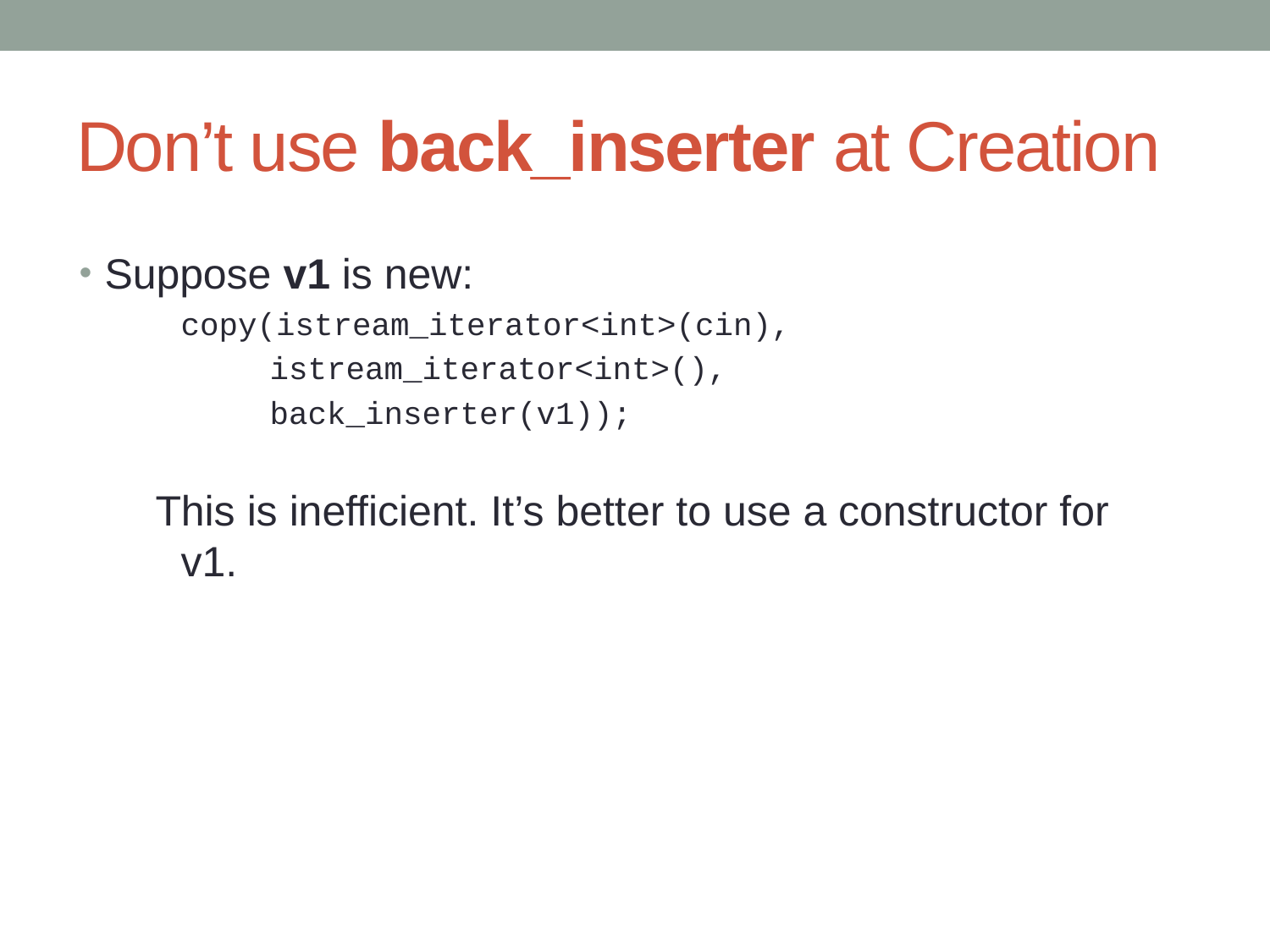

# Don’t use back_inserter at Creation
Suppose v1 is new:
	copy(istream_iterator<int>(cin),
      istream_iterator<int>(),
      back_inserter(v1));

This is inefficient. It’s better to use a constructor for v1.